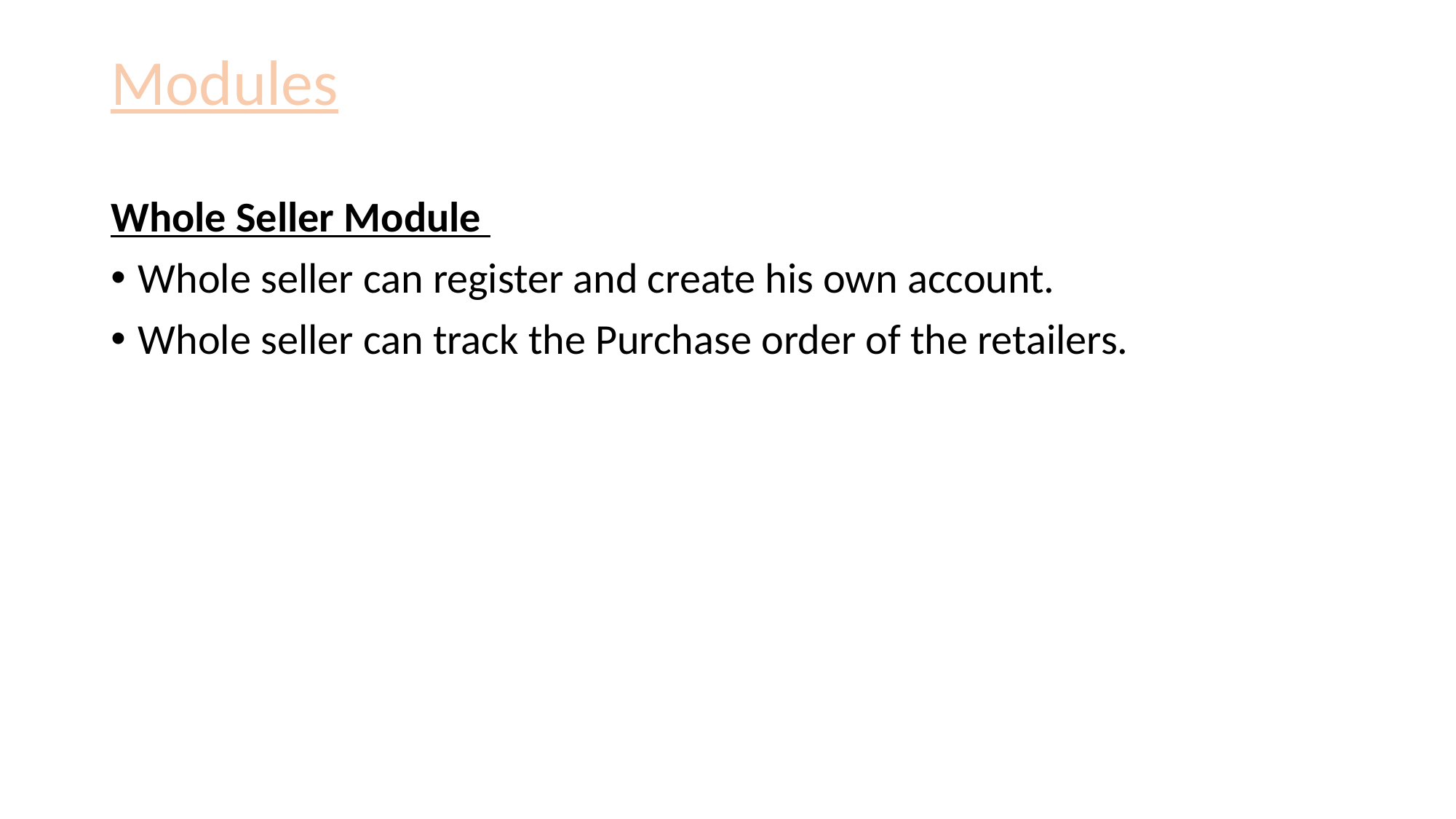

# Modules
Whole Seller Module
Whole seller can register and create his own account.
Whole seller can track the Purchase order of the retailers.